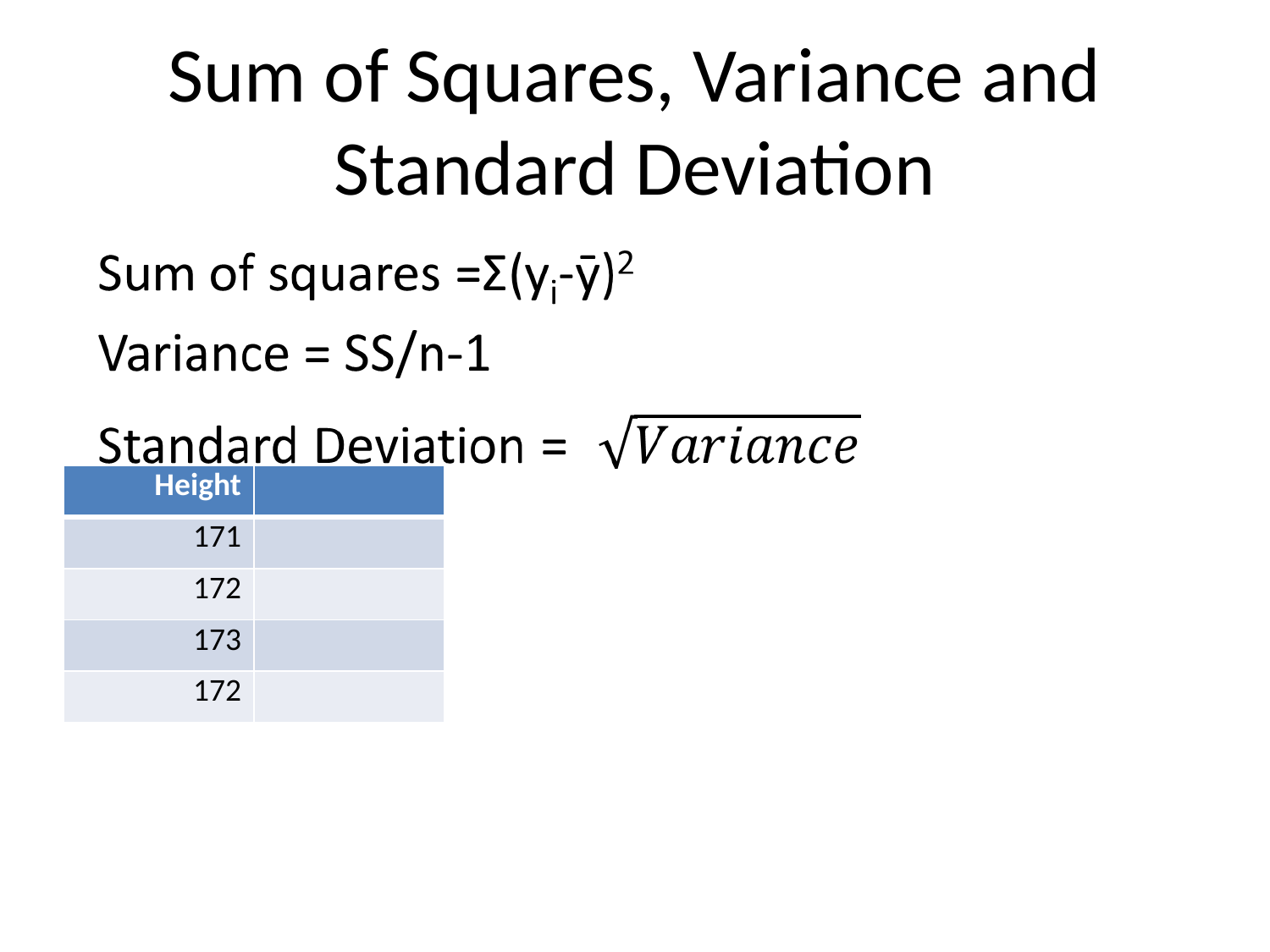

# Sum of Squares, Variance and Standard Deviation

| Height |  |
| --- | --- |
| 171 |  |
| 172 |  |
| 173 |  |
| 172 |  |